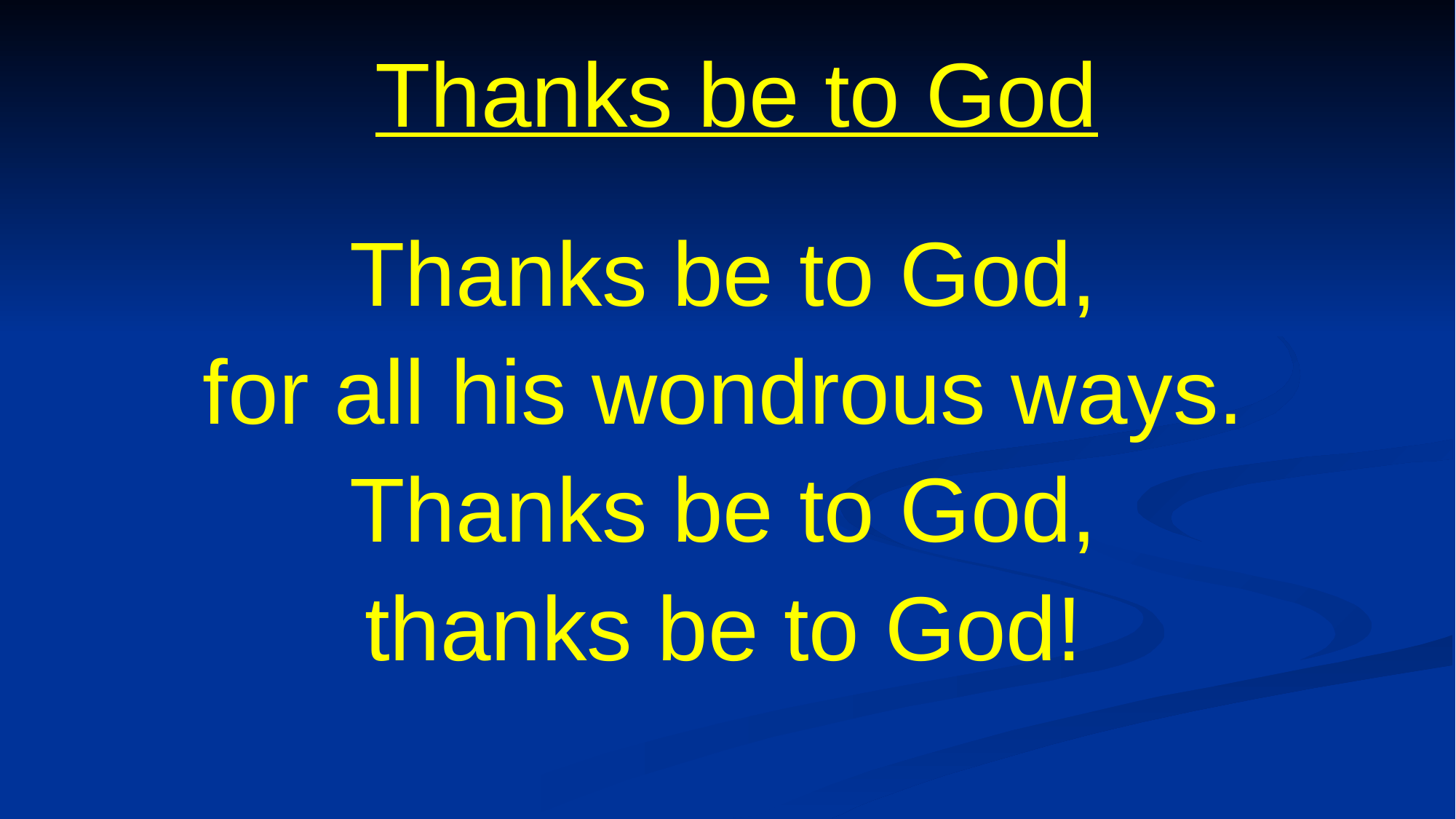

# Thanks be to God
Thanks be to God,
for all his wondrous ways.
Thanks be to God,
thanks be to God!